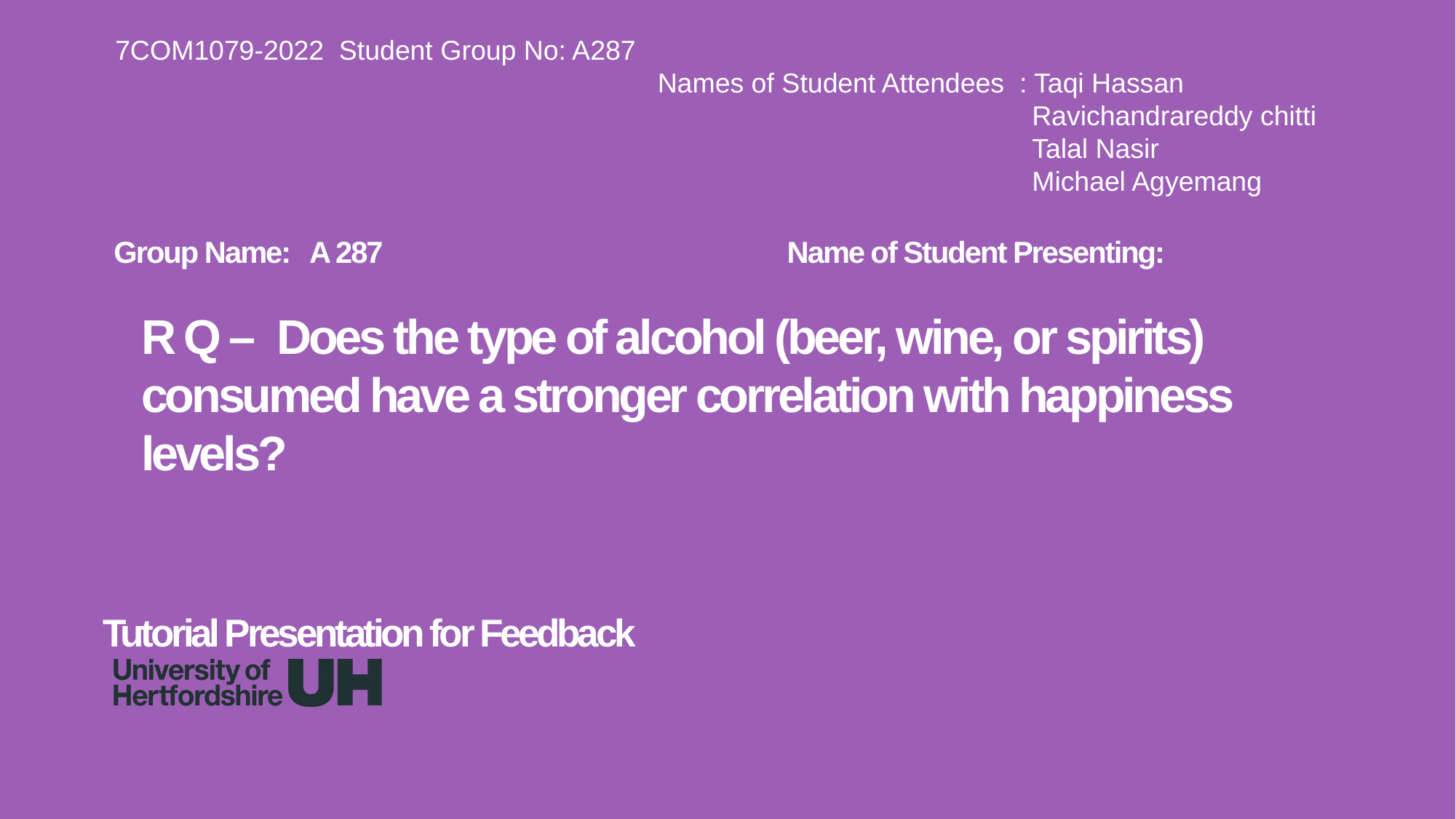

7COM1079-2022  Student Group No: A287
                                                                       Names of Student Attendees  : Taqi Hassan
                                                                                                                        Ravichandrareddy chitti
                                                                                                                        Talal Nasir
                                                                                                                        Michael Agyemang
Group Name:   A 287                                                           Name of Student Presenting:
R Q –  Does the type of alcohol (beer, wine, or spirits) consumed have a stronger correlation with happiness levels?
Tutorial Presentation for Feedback